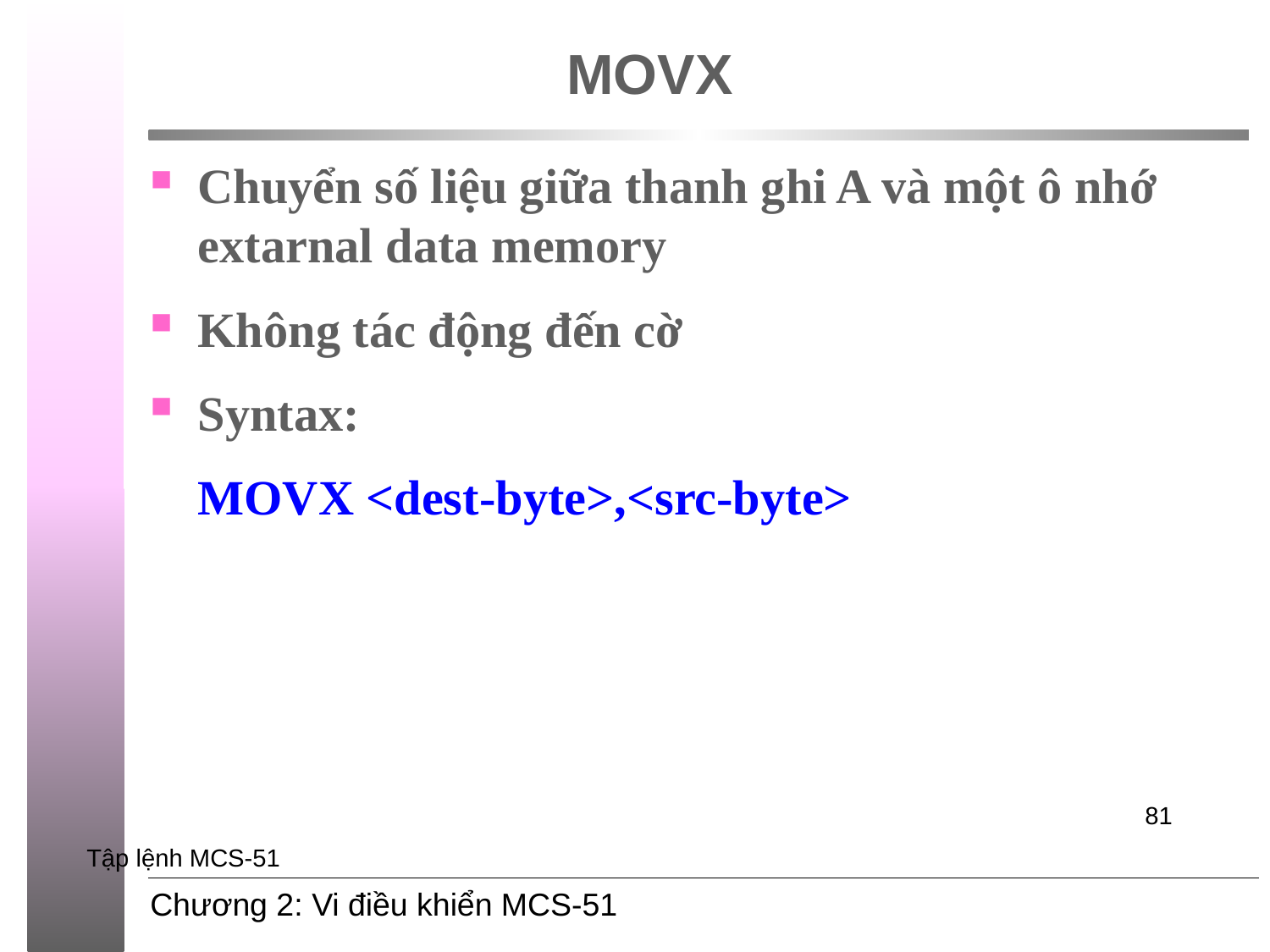

# MOVX
Chuyển số liệu giữa thanh ghi A và một ô nhớ extarnal data memory
Không tác động đến cờ
Syntax:
	MOVX <dest-byte>,<src-byte>
81
Tập lệnh MCS-51